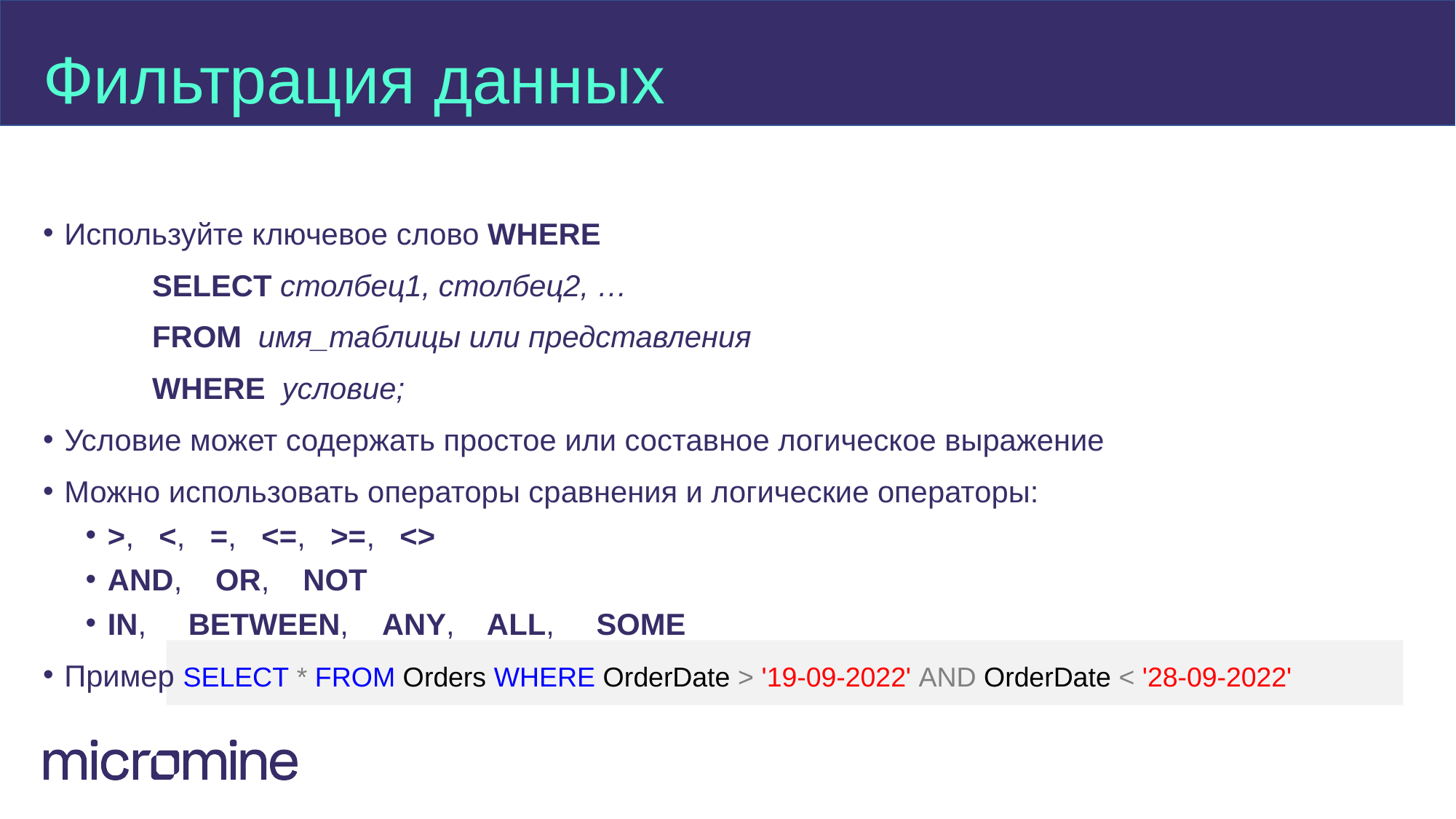

# Фильтрация данных

Используйте ключевое слово WHERE
	SELECT столбец1, столбец2, …
	FROM  имя_таблицы или представления
	WHERE  условие;
Условие может содержать простое или составное логическое выражение
Можно использовать операторы сравнения и логические операторы:
>,   <,   =,   <=,   >=,   <>
AND,    OR,    NOT
IN,     BETWEEN,    ANY,    ALL,     SOME
Пример SELECT * FROM Orders WHERE OrderDate > '19-09-2022' AND OrderDate < '28-09-2022'